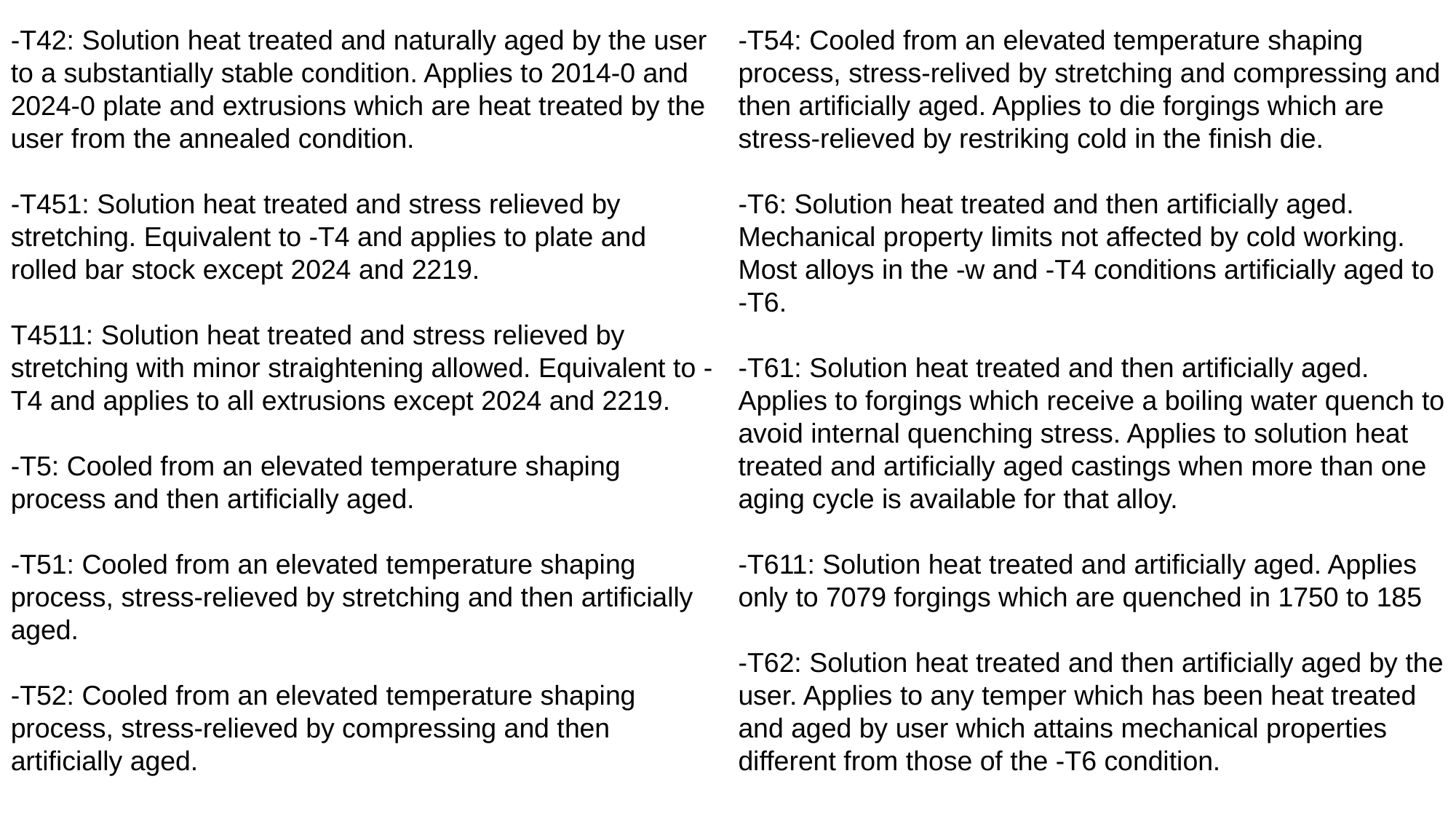

-T42: Solution heat treated and naturally aged by the user to a substantially stable condition. Applies to 2014-0 and 2024-0 plate and extrusions which are heat treated by the user from the annealed condition.

-T451: Solution heat treated and stress relieved by stretching. Equivalent to -T4 and applies to plate and rolled bar stock except 2024 and 2219.

T4511: Solution heat treated and stress relieved by stretching with minor straightening allowed. Equivalent to -T4 and applies to all extrusions except 2024 and 2219.

-T5: Cooled from an elevated temperature shaping process and then artificially aged.

-T51: Cooled from an elevated temperature shaping process, stress-relieved by stretching and then artificially aged.

-T52: Cooled from an elevated temperature shaping process, stress-relieved by compressing and then artificially aged.
-T54: Cooled from an elevated temperature shaping process, stress-relived by stretching and compressing and then artificially aged. Applies to die forgings which are stress-relieved by restriking cold in the finish die.

-T6: Solution heat treated and then artificially aged. Mechanical property limits not affected by cold working. Most alloys in the -w and -T4 conditions artificially aged to -T6.

-T61: Solution heat treated and then artificially aged. Applies to forgings which receive a boiling water quench to avoid internal quenching stress. Applies to solution heat treated and artificially aged castings when more than one aging cycle is available for that alloy.

-T611: Solution heat treated and artificially aged. Applies only to 7079 forgings which are quenched in 1750 to 185

-T62: Solution heat treated and then artificially aged by the user. Applies to any temper which has been heat treated and aged by user which attains mechanical properties different from those of the -T6 condition.